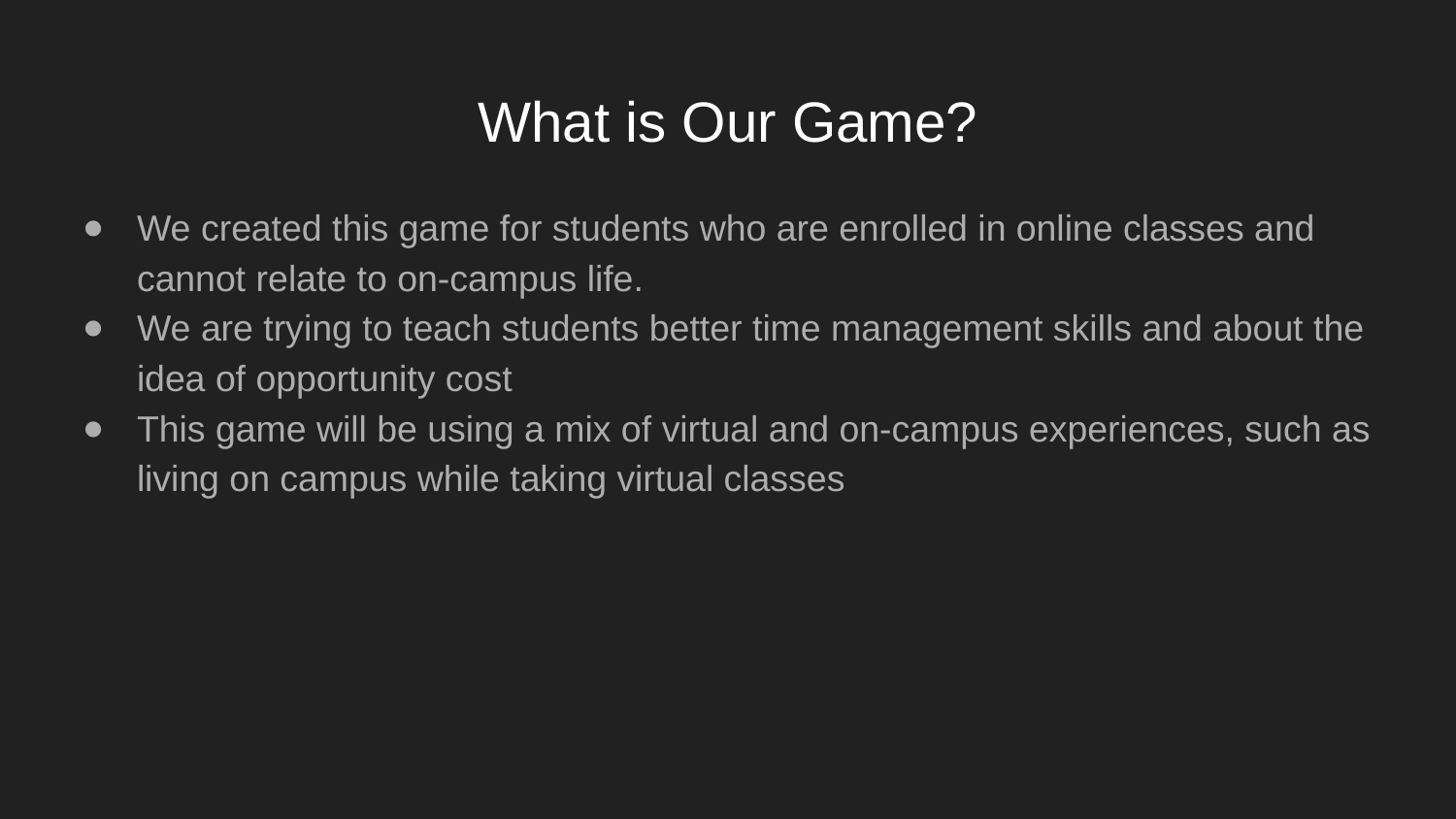

# What is Our Game?
We created this game for students who are enrolled in online classes and cannot relate to on-campus life.
We are trying to teach students better time management skills and about the idea of opportunity cost
This game will be using a mix of virtual and on-campus experiences, such as living on campus while taking virtual classes